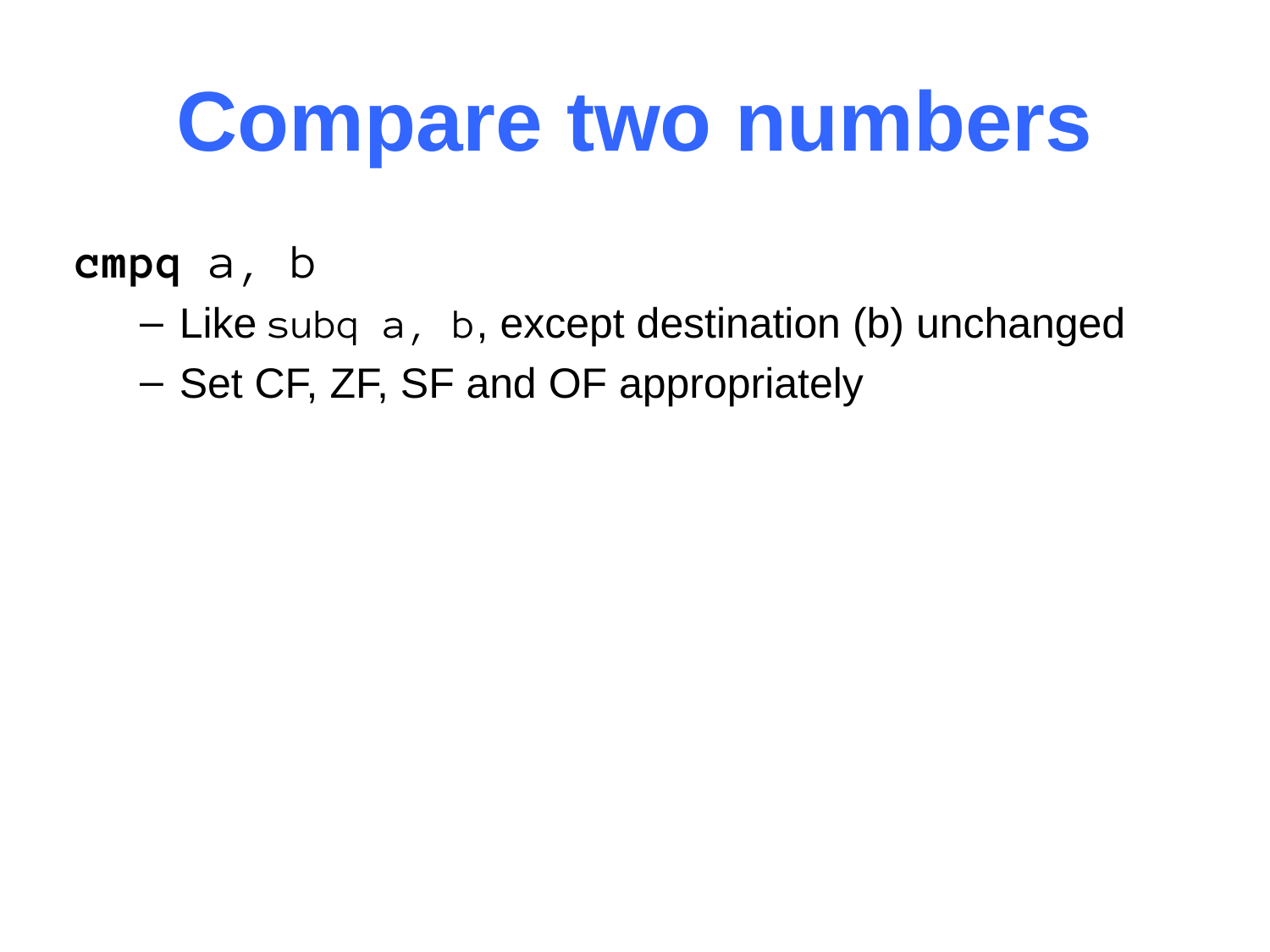

# Compare two numbers
cmpq a, b
Like subq a, b, except destination (b) unchanged
Set CF, ZF, SF and OF appropriately